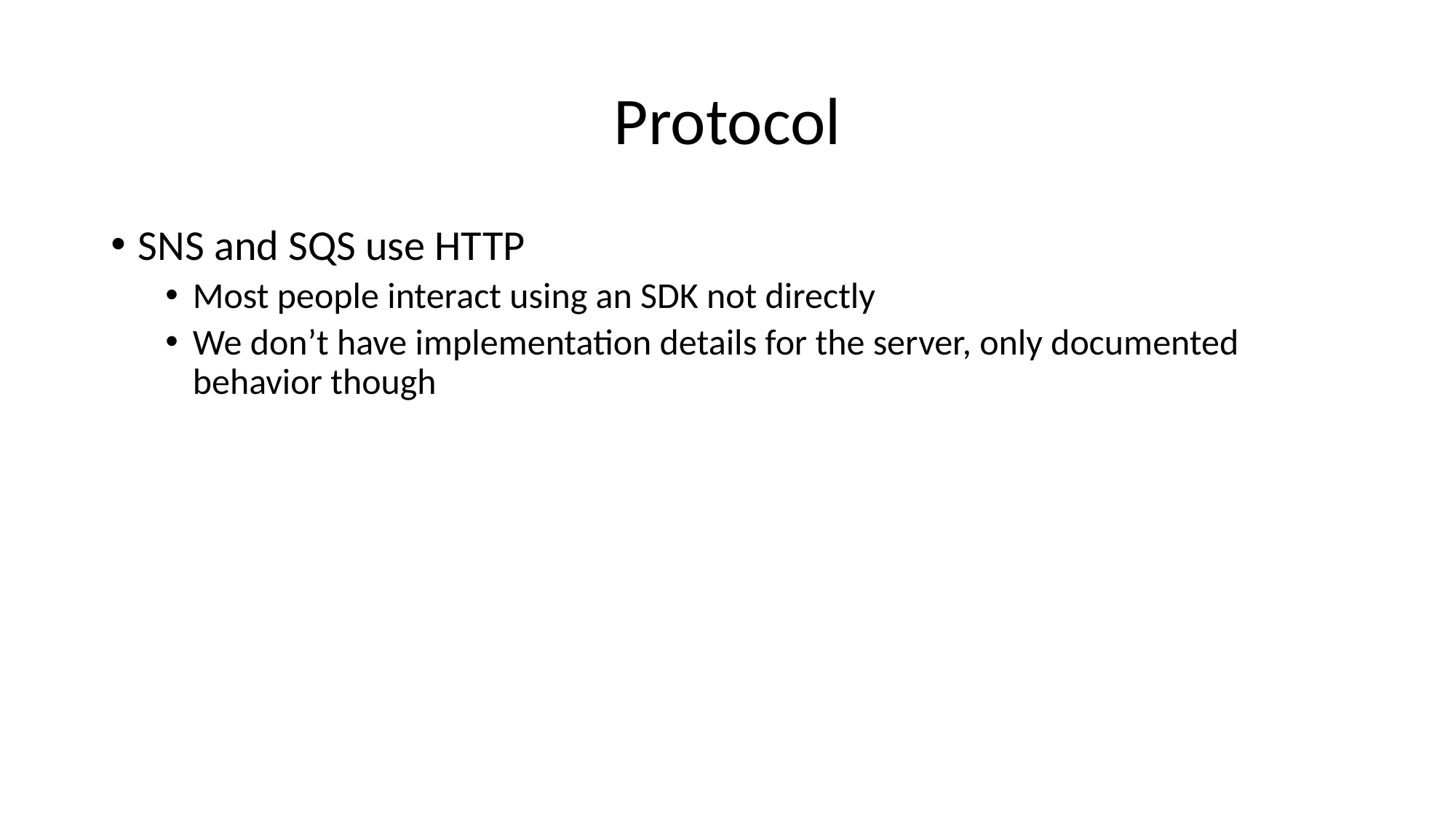

# Protocol
SNS and SQS use HTTP
Most people interact using an SDK not directly
We don’t have implementation details for the server, only documented behavior though